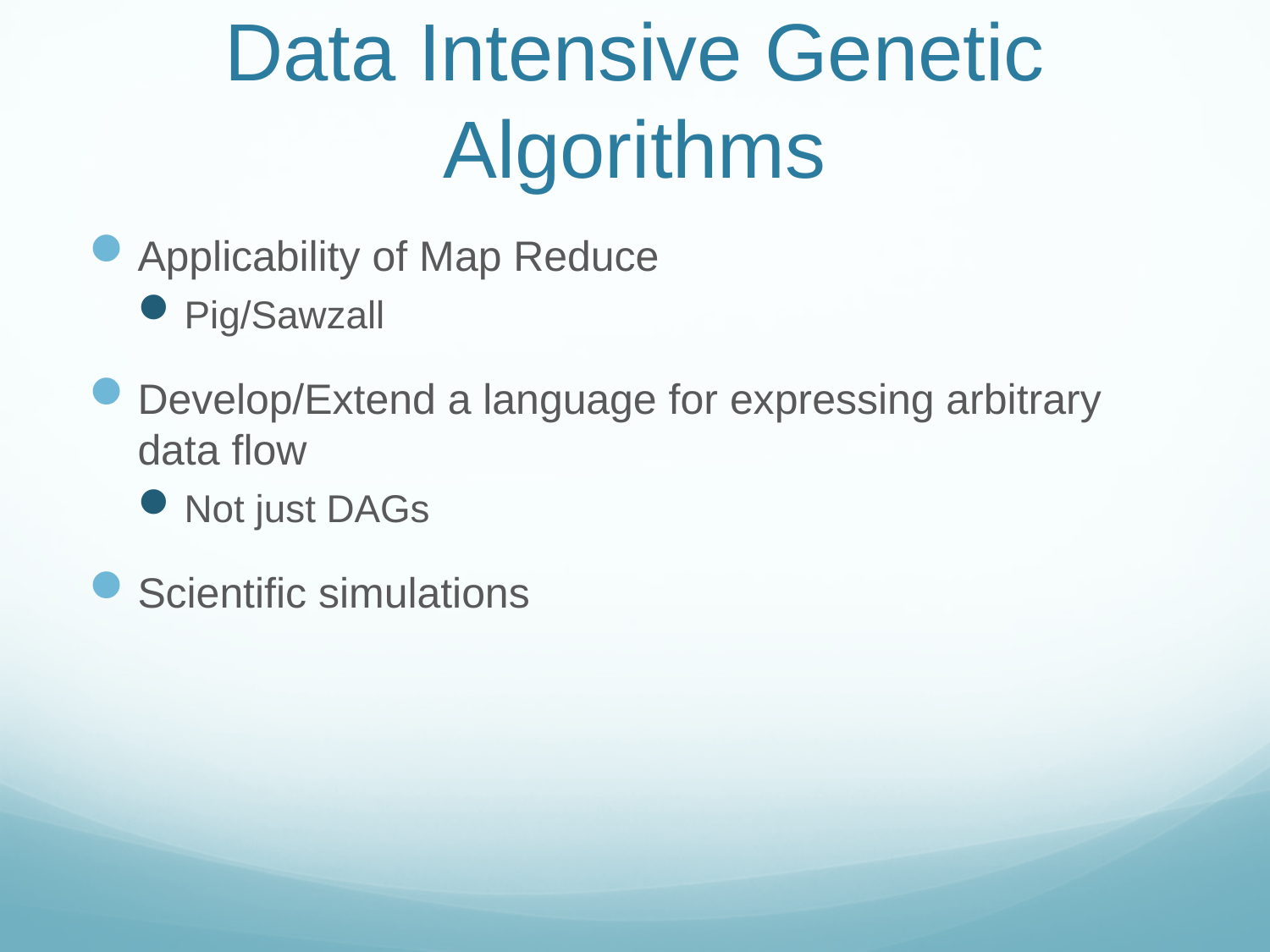

# Data Intensive Genetic Algorithms
Applicability of Map Reduce
Pig/Sawzall
Develop/Extend a language for expressing arbitrary data flow
Not just DAGs
Scientific simulations